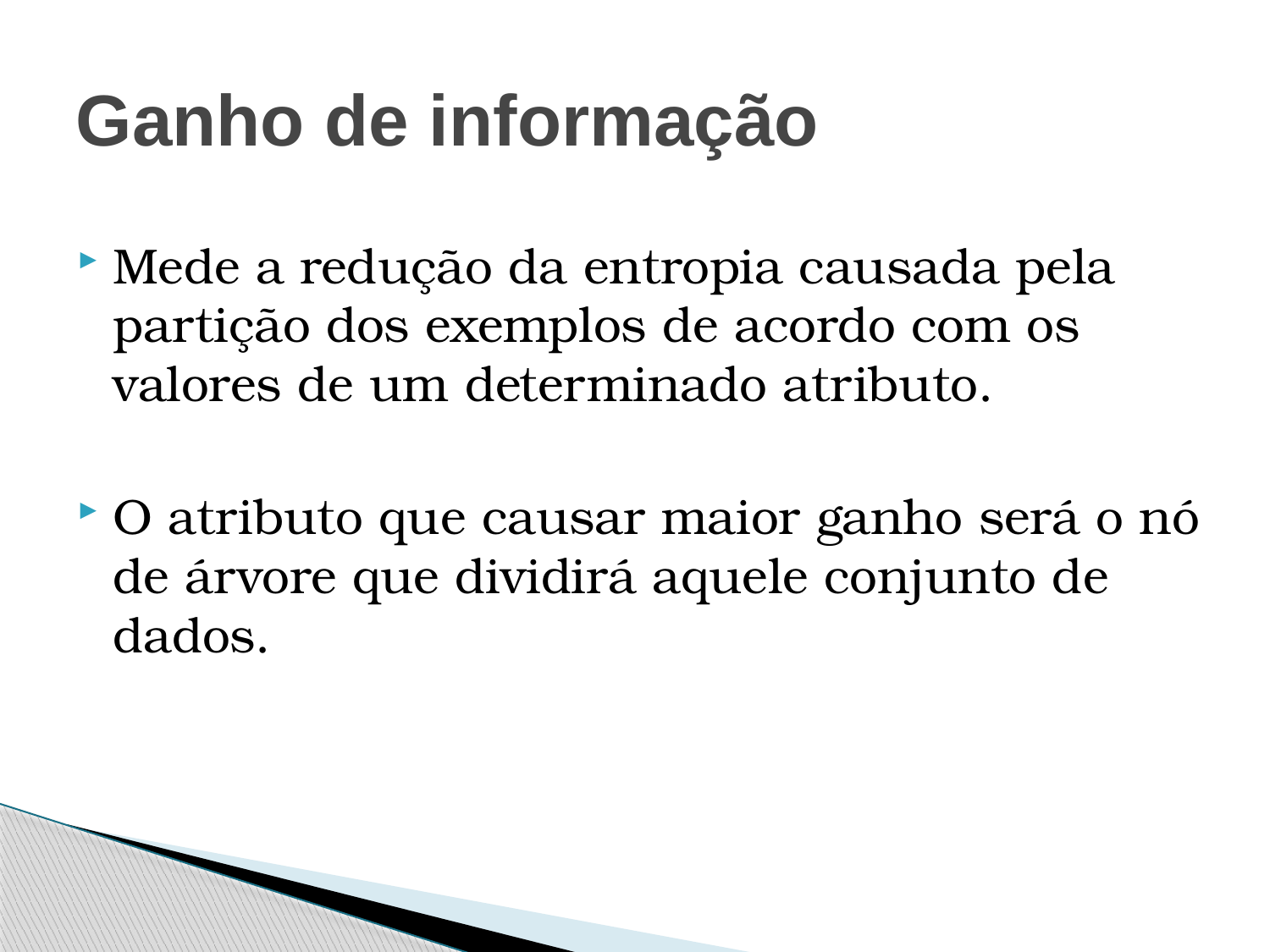

# Ganho de informação
Mede a redução da entropia causada pela partição dos exemplos de acordo com os valores de um determinado atributo.

O atributo que causar maior ganho será o nó de árvore que dividirá aquele conjunto de dados.